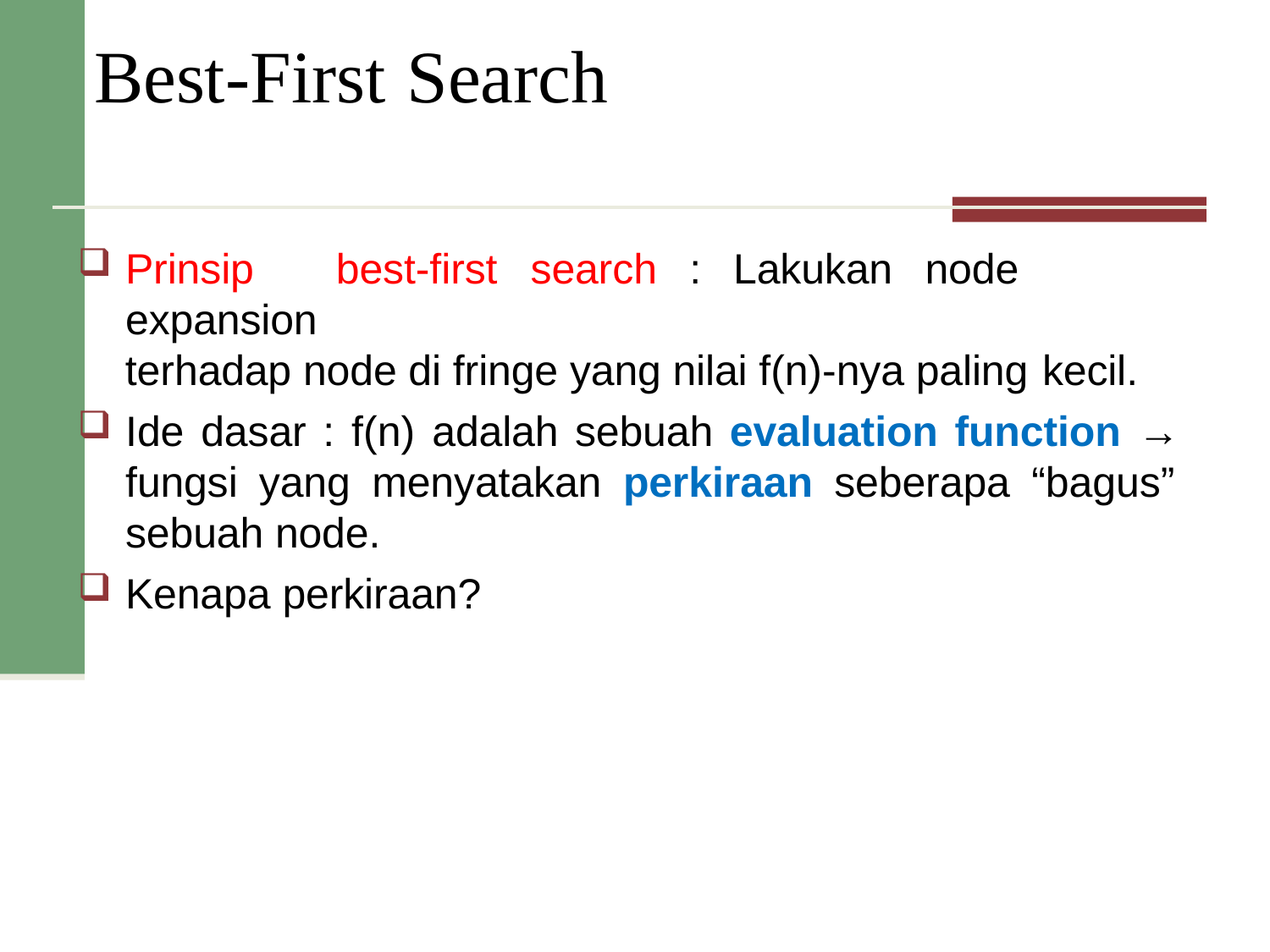

# Best-First	Search
Prinsip	best-first	search	:	Lakukan	node	expansion
terhadap node di fringe yang nilai f(n)-nya paling kecil.
Ide dasar : f(n) adalah sebuah evaluation function →  fungsi yang menyatakan perkiraan seberapa “bagus”  sebuah node.
Kenapa perkiraan?